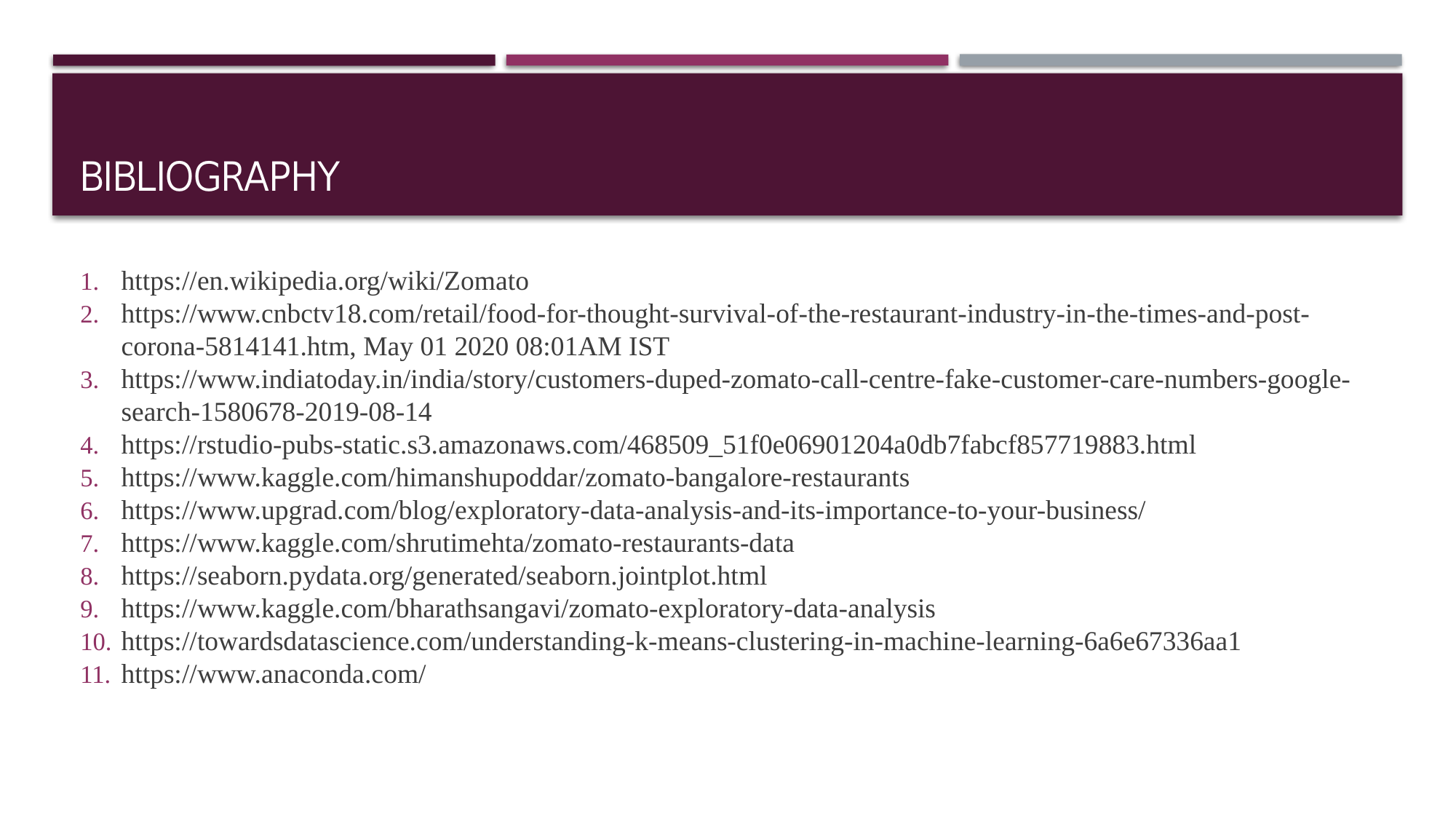

# Bibliography
https://en.wikipedia.org/wiki/Zomato
https://www.cnbctv18.com/retail/food-for-thought-survival-of-the-restaurant-industry-in-the-times-and-post-corona-5814141.htm, May 01 2020 08:01AM IST
https://www.indiatoday.in/india/story/customers-duped-zomato-call-centre-fake-customer-care-numbers-google-search-1580678-2019-08-14
https://rstudio-pubs-static.s3.amazonaws.com/468509_51f0e06901204a0db7fabcf857719883.html
https://www.kaggle.com/himanshupoddar/zomato-bangalore-restaurants
https://www.upgrad.com/blog/exploratory-data-analysis-and-its-importance-to-your-business/
https://www.kaggle.com/shrutimehta/zomato-restaurants-data
https://seaborn.pydata.org/generated/seaborn.jointplot.html
https://www.kaggle.com/bharathsangavi/zomato-exploratory-data-analysis
https://towardsdatascience.com/understanding-k-means-clustering-in-machine-learning-6a6e67336aa1
https://www.anaconda.com/